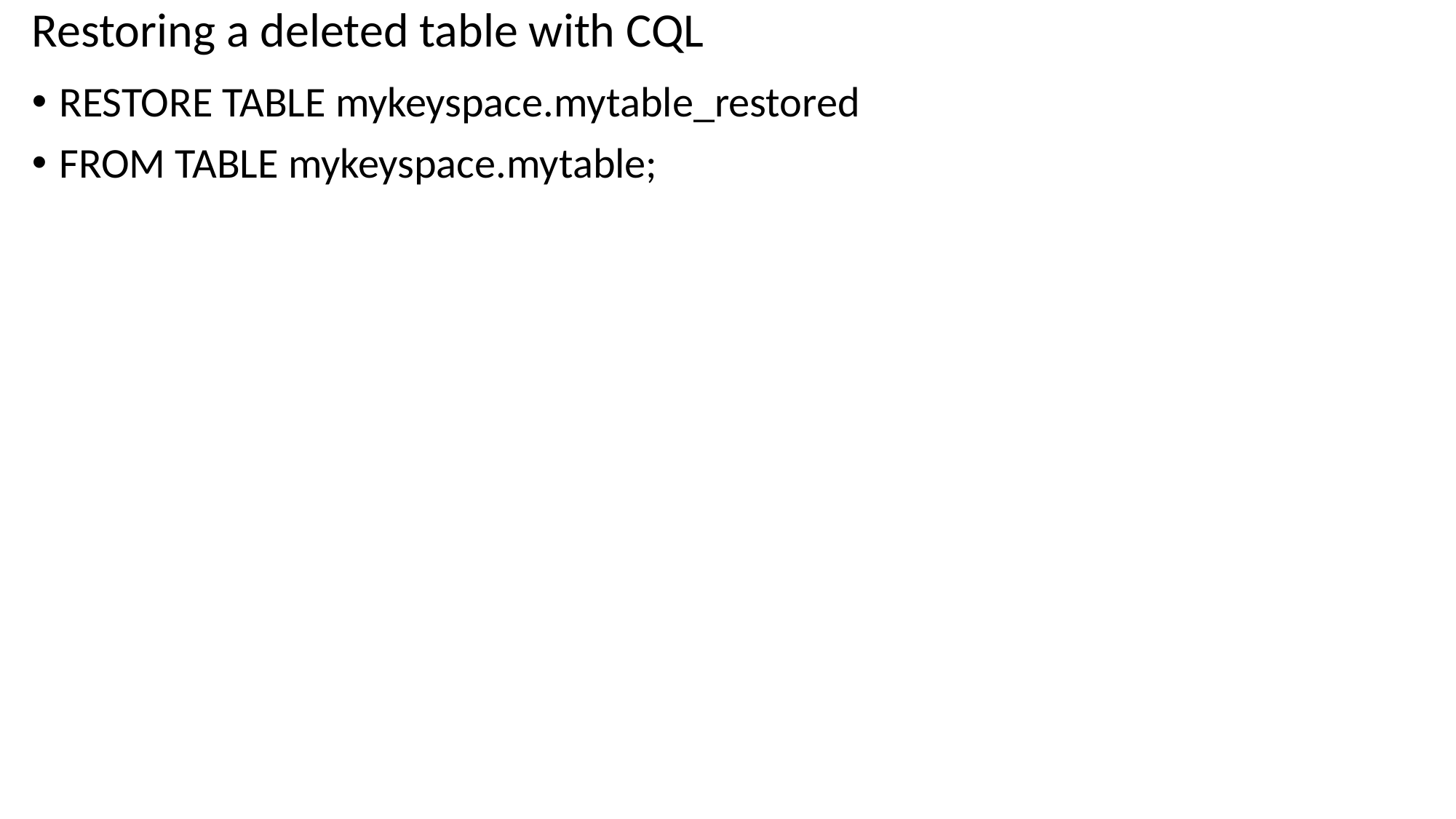

# Restoring a deleted table with CQL
RESTORE TABLE mykeyspace.mytable_restored
FROM TABLE mykeyspace.mytable;